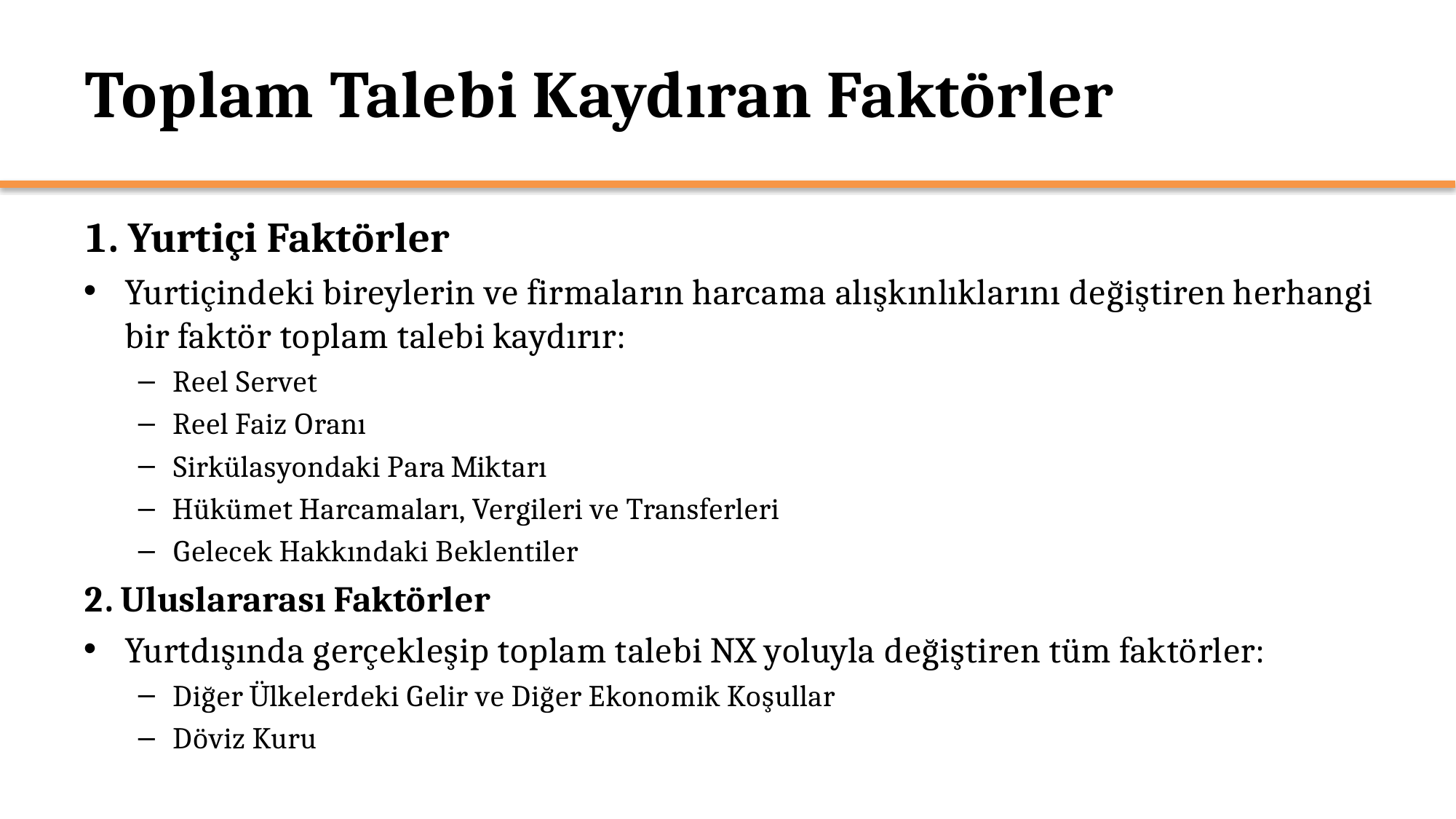

# Toplam Talebi Kaydıran Faktörler
1. Yurtiçi Faktörler
Yurtiçindeki bireylerin ve firmaların harcama alışkınlıklarını değiştiren herhangi bir faktör toplam talebi kaydırır:
Reel Servet
Reel Faiz Oranı
Sirkülasyondaki Para Miktarı
Hükümet Harcamaları, Vergileri ve Transferleri
Gelecek Hakkındaki Beklentiler
2. Uluslararası Faktörler
Yurtdışında gerçekleşip toplam talebi NX yoluyla değiştiren tüm faktörler:
Diğer Ülkelerdeki Gelir ve Diğer Ekonomik Koşullar
Döviz Kuru